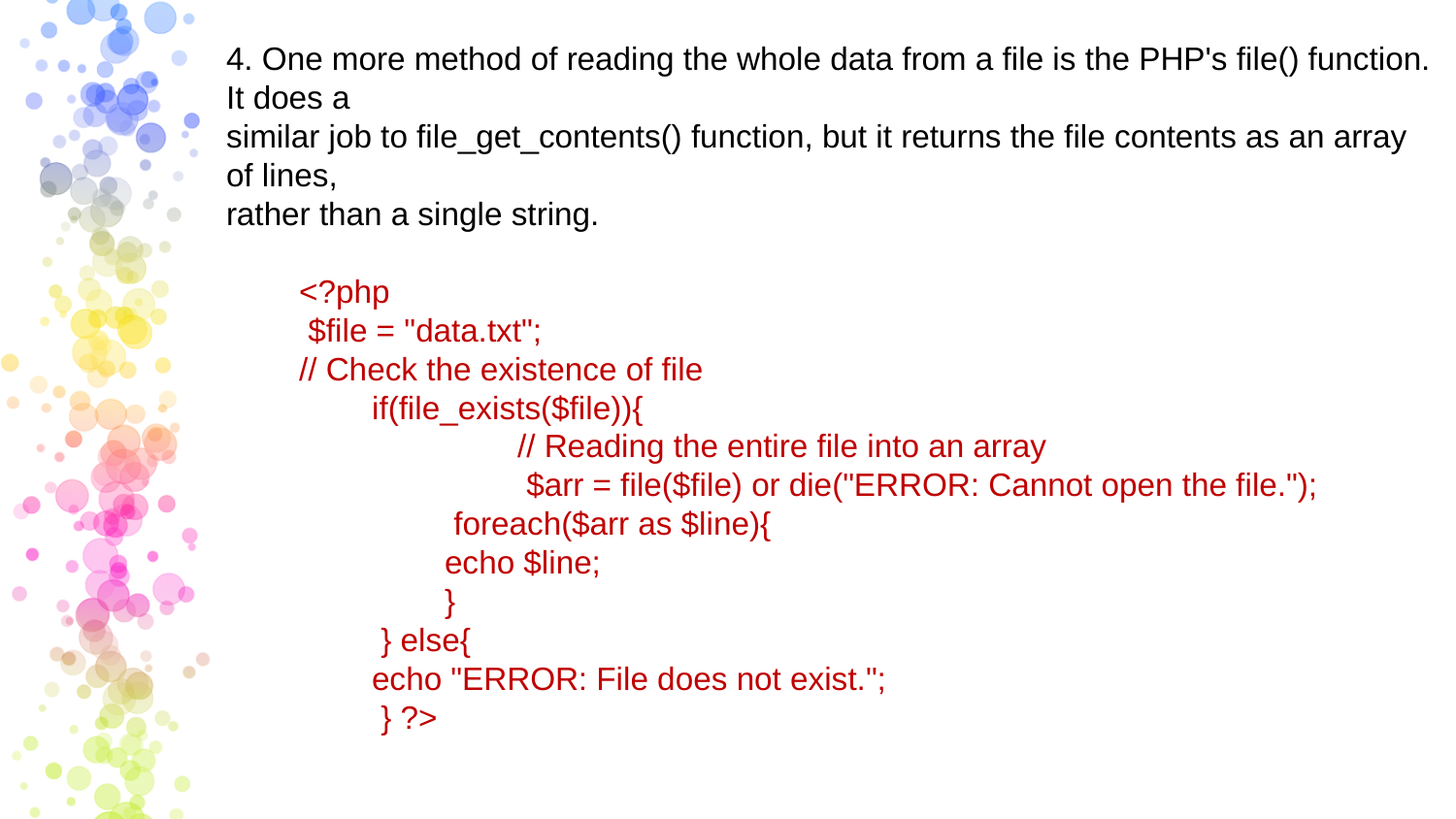

4. One more method of reading the whole data from a file is the PHP's file() function. It does a
similar job to file_get_contents() function, but it returns the file contents as an array of lines,
rather than a single string.

<?php
 $file = "data.txt";
// Check the existence of file
if(file_exists($file)){
	// Reading the entire file into an array
	 $arr = file($file) or die("ERROR: Cannot open the file.");
 foreach($arr as $line){
echo $line;
}
 } else{
echo "ERROR: File does not exist.";
 } ?>